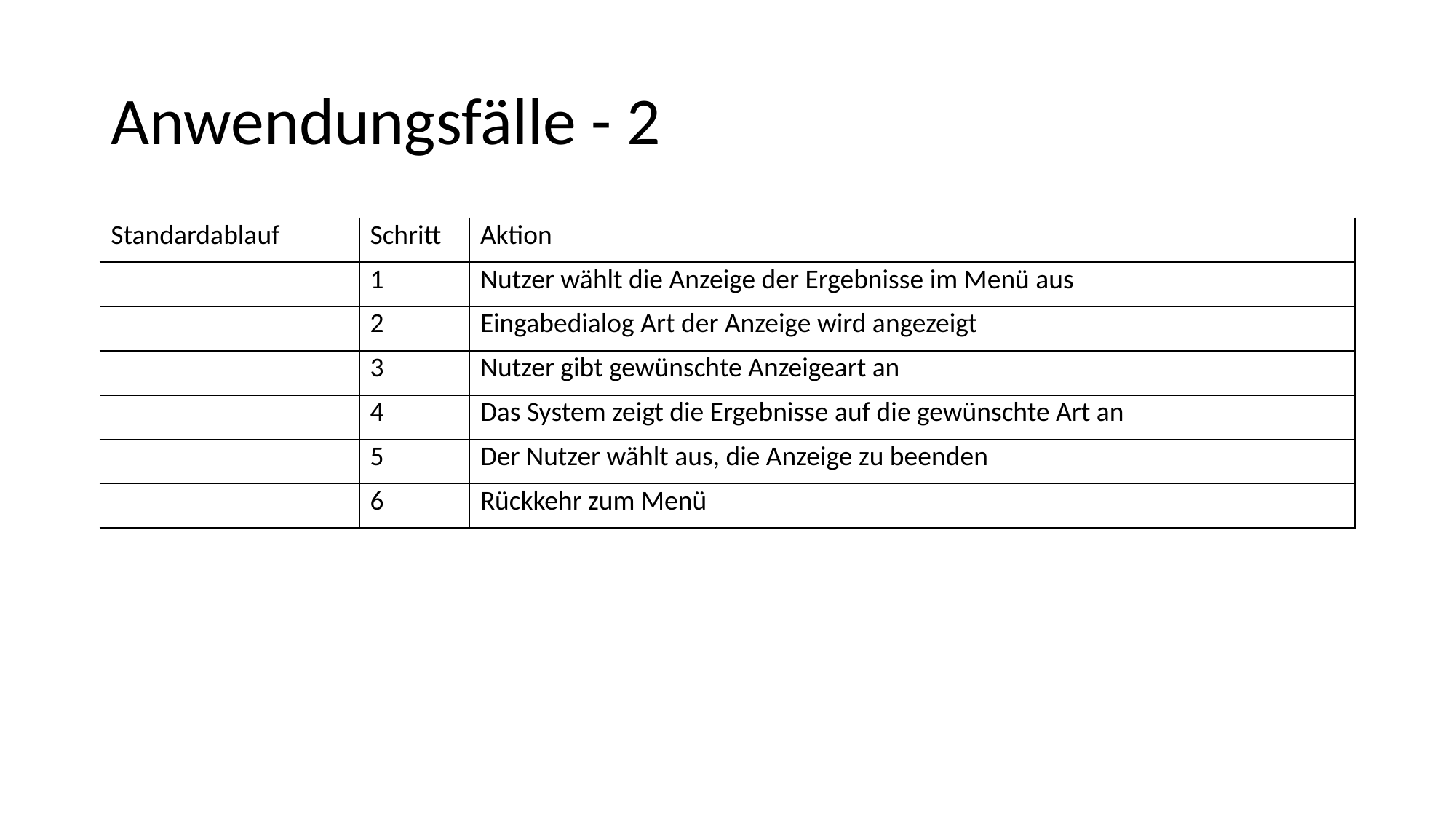

# Anwendungsfälle - 2
| Standardablauf | Schritt | Aktion |
| --- | --- | --- |
|  | 1 | Nutzer wählt die Anzeige der Ergebnisse im Menü aus |
|  | 2 | Eingabedialog Art der Anzeige wird angezeigt |
|  | 3 | Nutzer gibt gewünschte Anzeigeart an |
|  | 4 | Das System zeigt die Ergebnisse auf die gewünschte Art an |
|  | 5 | Der Nutzer wählt aus, die Anzeige zu beenden |
|  | 6 | Rückkehr zum Menü |